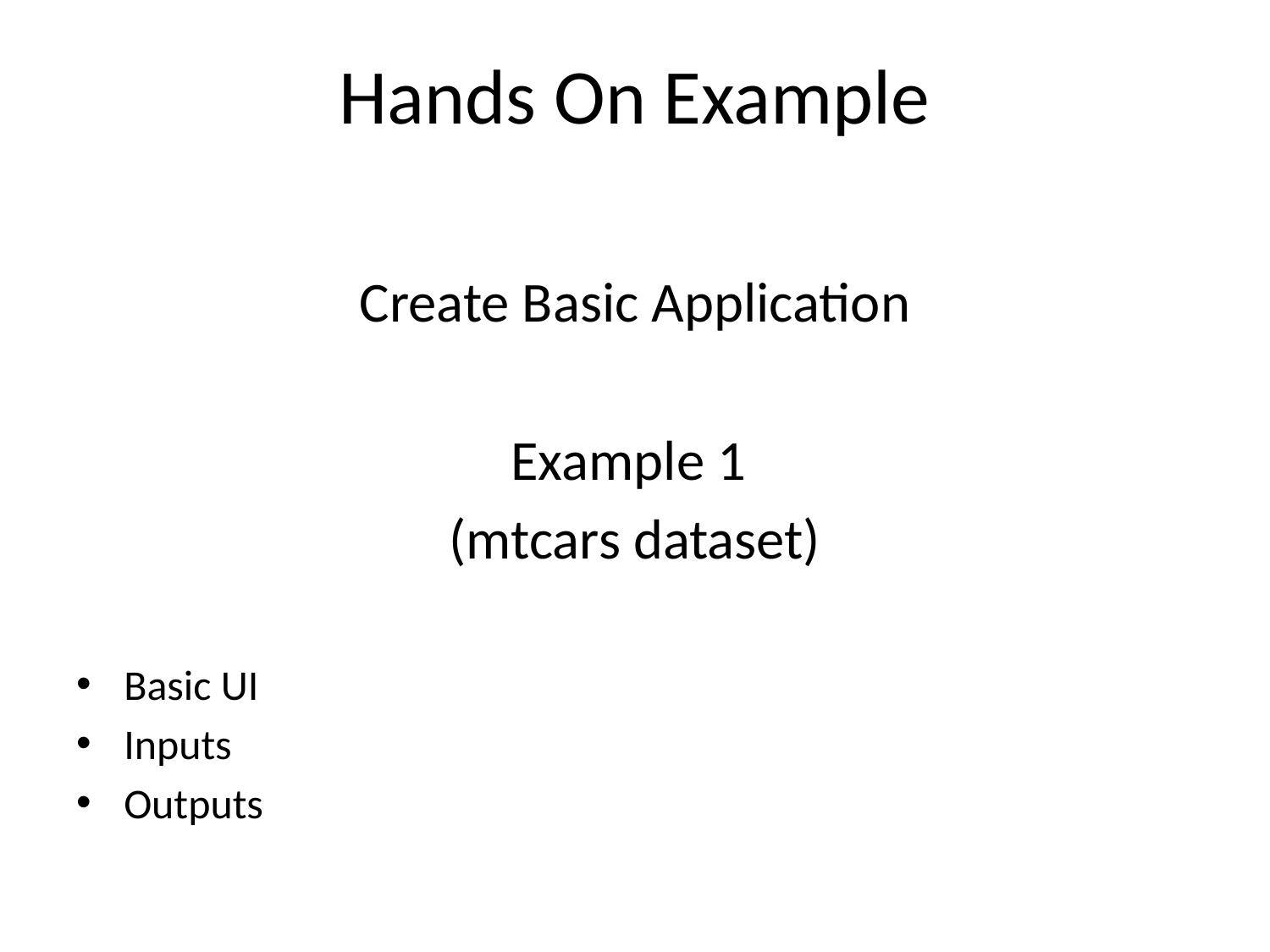

# Hands On Example
Create Basic Application

Example 1
(mtcars dataset)

Basic UI
Inputs
Outputs